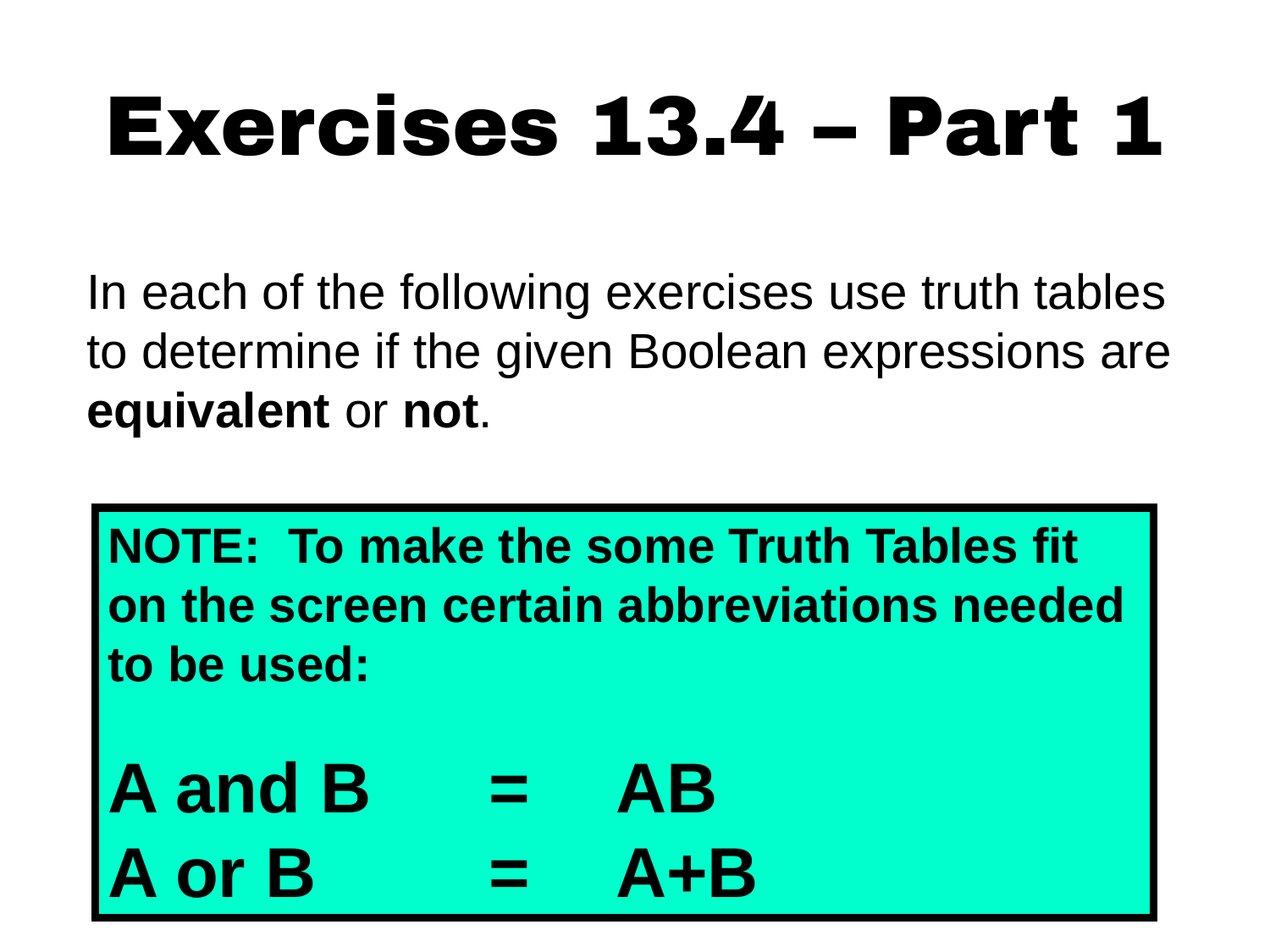

# Exercises 13.4 – Part 1
In each of the following exercises use truth tables to determine if the given Boolean expressions are equivalent or not.
NOTE:  To make the some Truth Tables fit on the screen certain abbreviations needed to be used:

A and B    	=    	AB
A or B		=	A+B